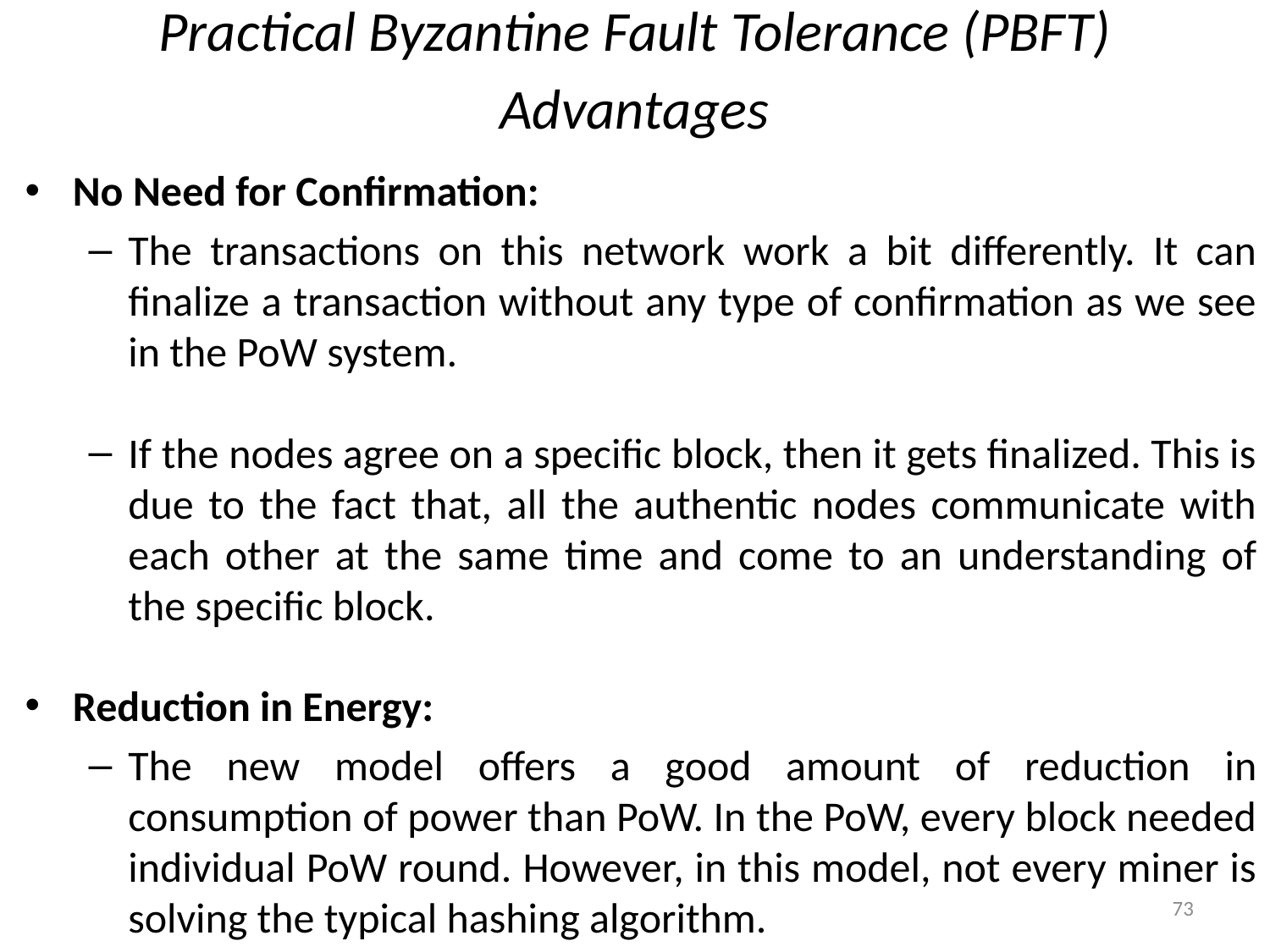

# Practical Byzantine Fault Tolerance (PBFT)
Advantages
No Need for Confirmation:
The transactions on this network work a bit differently. It can finalize a transaction without any type of confirmation as we see in the PoW system.

If the nodes agree on a specific block, then it gets finalized. This is due to the fact that, all the authentic nodes communicate with each other at the same time and come to an understanding of the specific block.

Reduction in Energy:
The new model offers a good amount of reduction in consumption of power than PoW. In the PoW, every block needed individual PoW round. However, in this model, not every miner is solving the typical hashing algorithm.

That’s why the system doesn’t need that much of computational power.
73